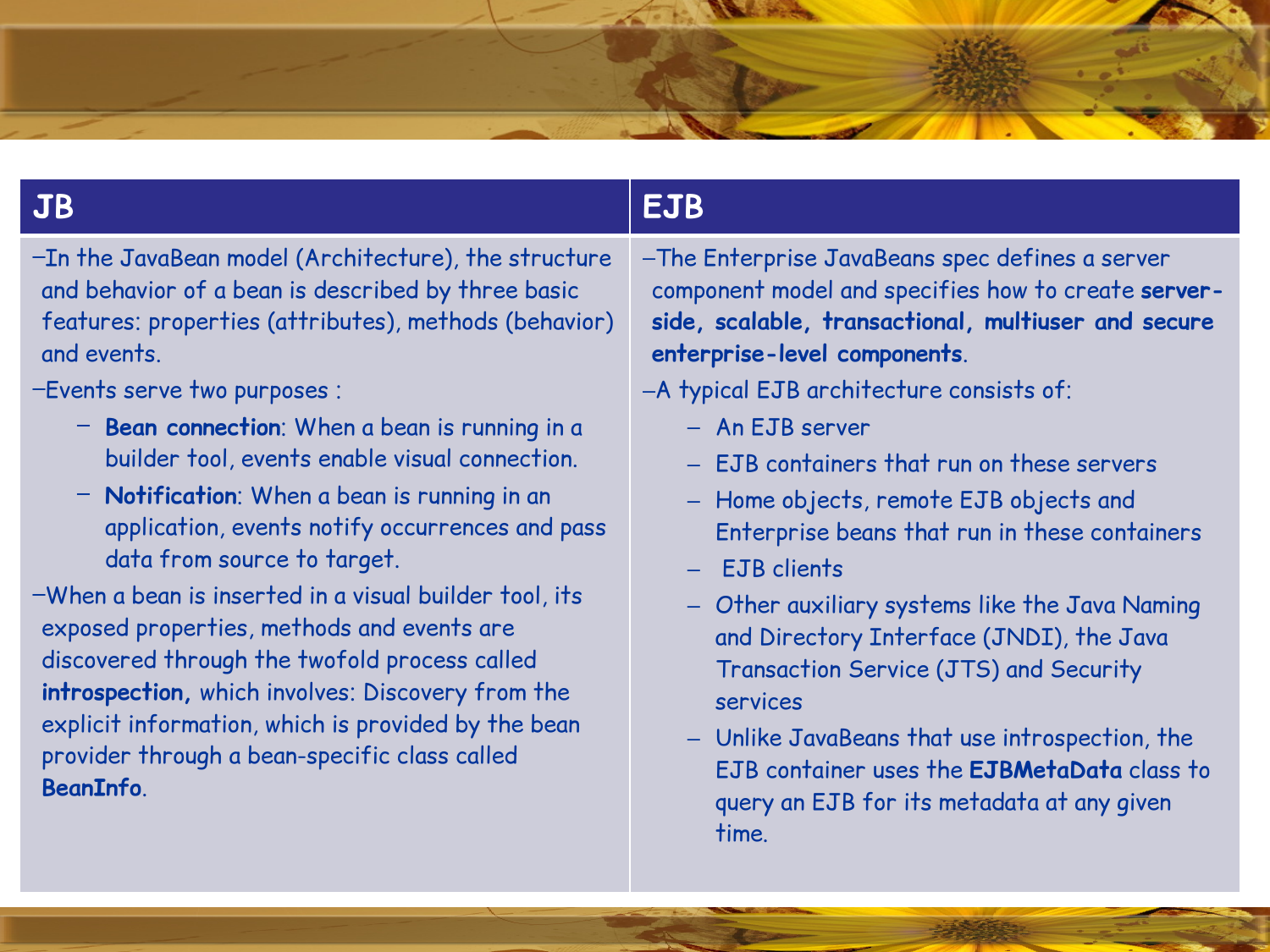

| JB | EJB |
| --- | --- |
| In the JavaBean model (Architecture), the structure and behavior of a bean is described by three basic features: properties (attributes), methods (behavior) and events. Events serve two purposes : Bean connection: When a bean is running in a builder tool, events enable visual connection. Notification: When a bean is running in an application, events notify occurrences and pass data from source to target. When a bean is inserted in a visual builder tool, its exposed properties, methods and events are discovered through the twofold process called introspection, which involves: Discovery from the explicit information, which is provided by the bean provider through a bean-specific class called BeanInfo. | The Enterprise JavaBeans spec defines a server component model and specifies how to create server-side, scalable, transactional, multiuser and secure enterprise-level components. A typical EJB architecture consists of: An EJB server EJB containers that run on these servers Home objects, remote EJB objects and Enterprise beans that run in these containers EJB clients Other auxiliary systems like the Java Naming and Directory Interface (JNDI), the Java Transaction Service (JTS) and Security services Unlike JavaBeans that use introspection, the EJB container uses the EJBMetaData class to query an EJB for its metadata at any given time. |